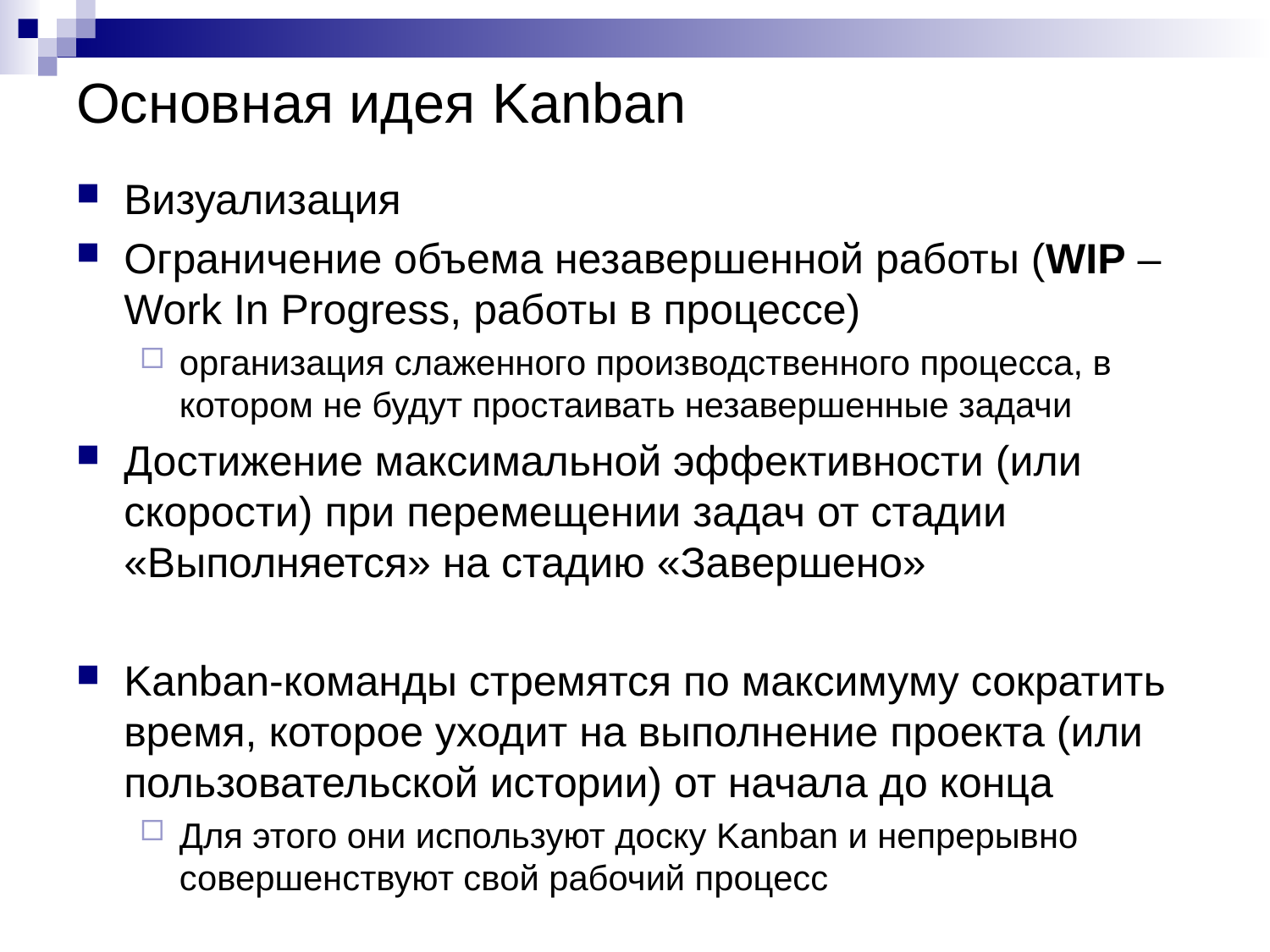

# Основная идея Kanban
Визуализация
Ограничение объема незавершенной работы (WIP – Work In Progress, работы в процессе)
организация слаженного производственного процесса, в котором не будут простаивать незавершенные задачи
Достижение максимальной эффективности (или скорости) при перемещении задач от стадии «Выполняется» на стадию «Завершено»

Kanban-команды стремятся по максимуму сократить время, которое уходит на выполнение проекта (или пользовательской истории) от начала до конца
Для этого они используют доску Kanban и непрерывно совершенствуют свой рабочий процесс